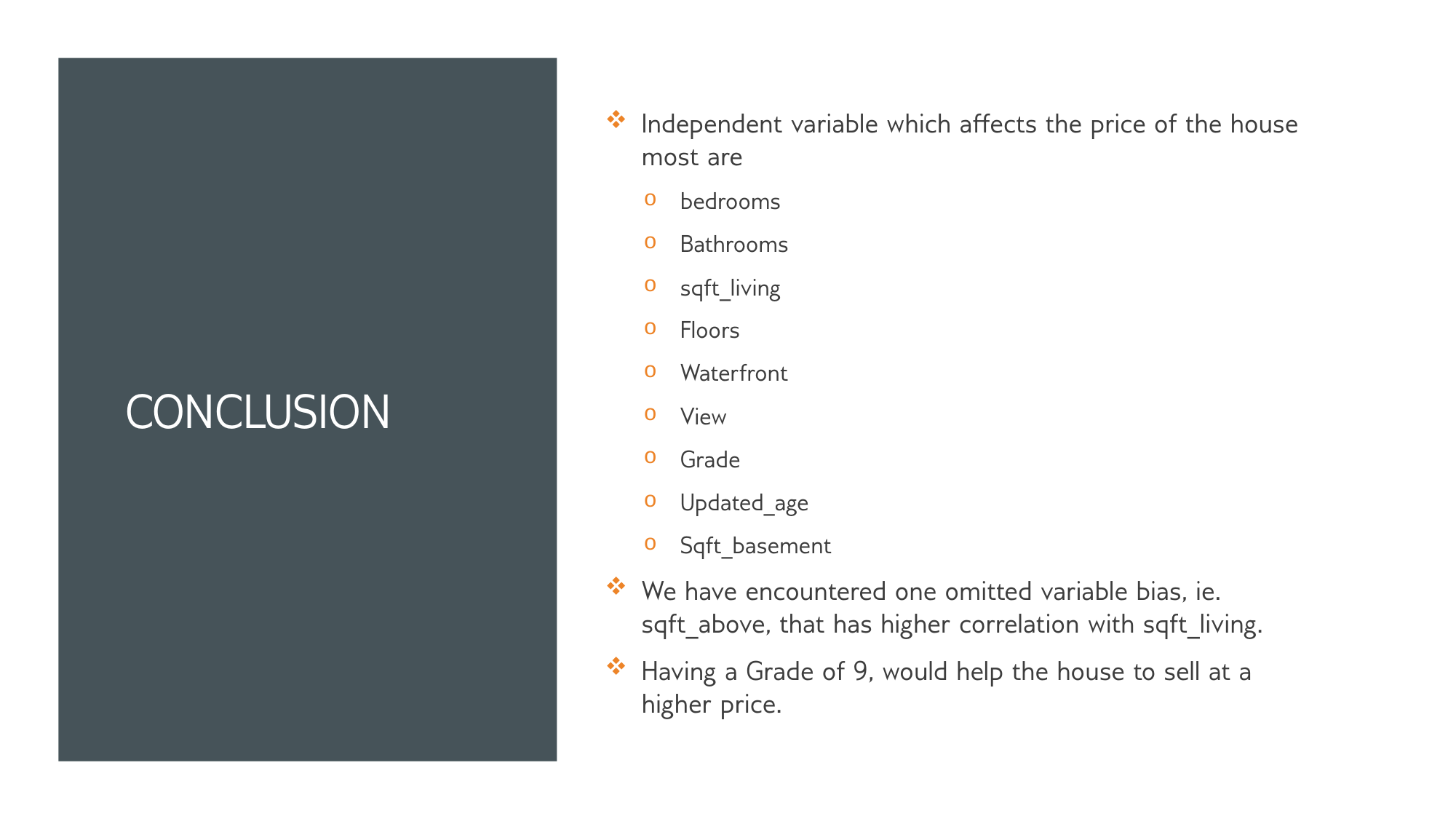

Independent variable which affects the price of the house most are
bedrooms
Bathrooms
sqft_living
Floors
Waterfront
View
Grade
Updated_age
Sqft_basement
We have encountered one omitted variable bias, ie. sqft_above, that has higher correlation with sqft_living.
Having a Grade of 9, would help the house to sell at a higher price.

# CONCLUSION